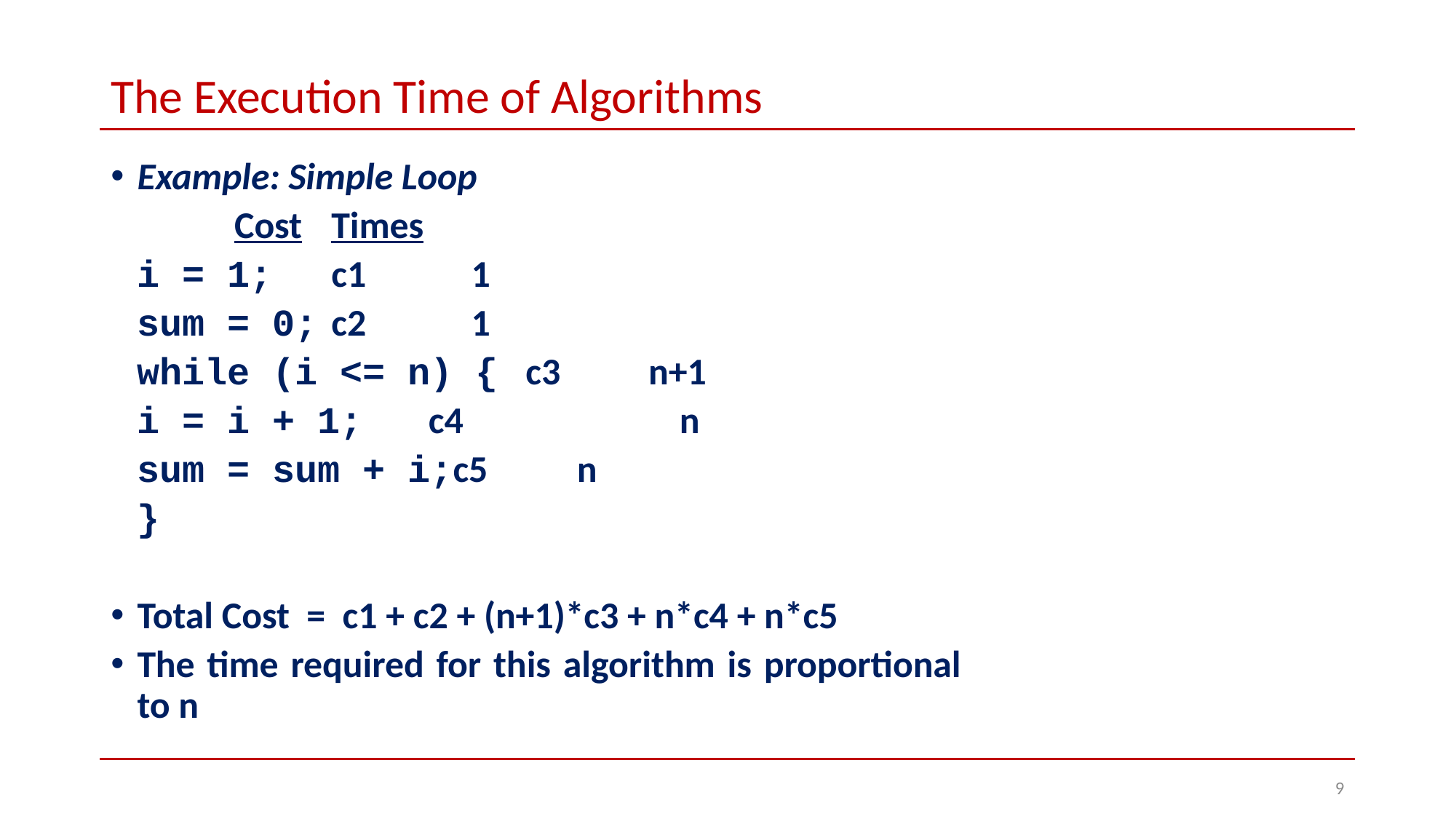

# The Execution Time of Algorithms
Example: Simple Loop
									  			Cost		Times
	i = 1;			c1		     1
	sum = 0;			c2		     1
	while (i <= n) {	c3		   n+1
		i = i + 1;	c4 	                  n
		sum = sum + i;c5		      n
	}

Total Cost  =  c1 + c2 + (n+1)*c3 + n*c4 + n*c5
The time required for this algorithm is proportional to n

9